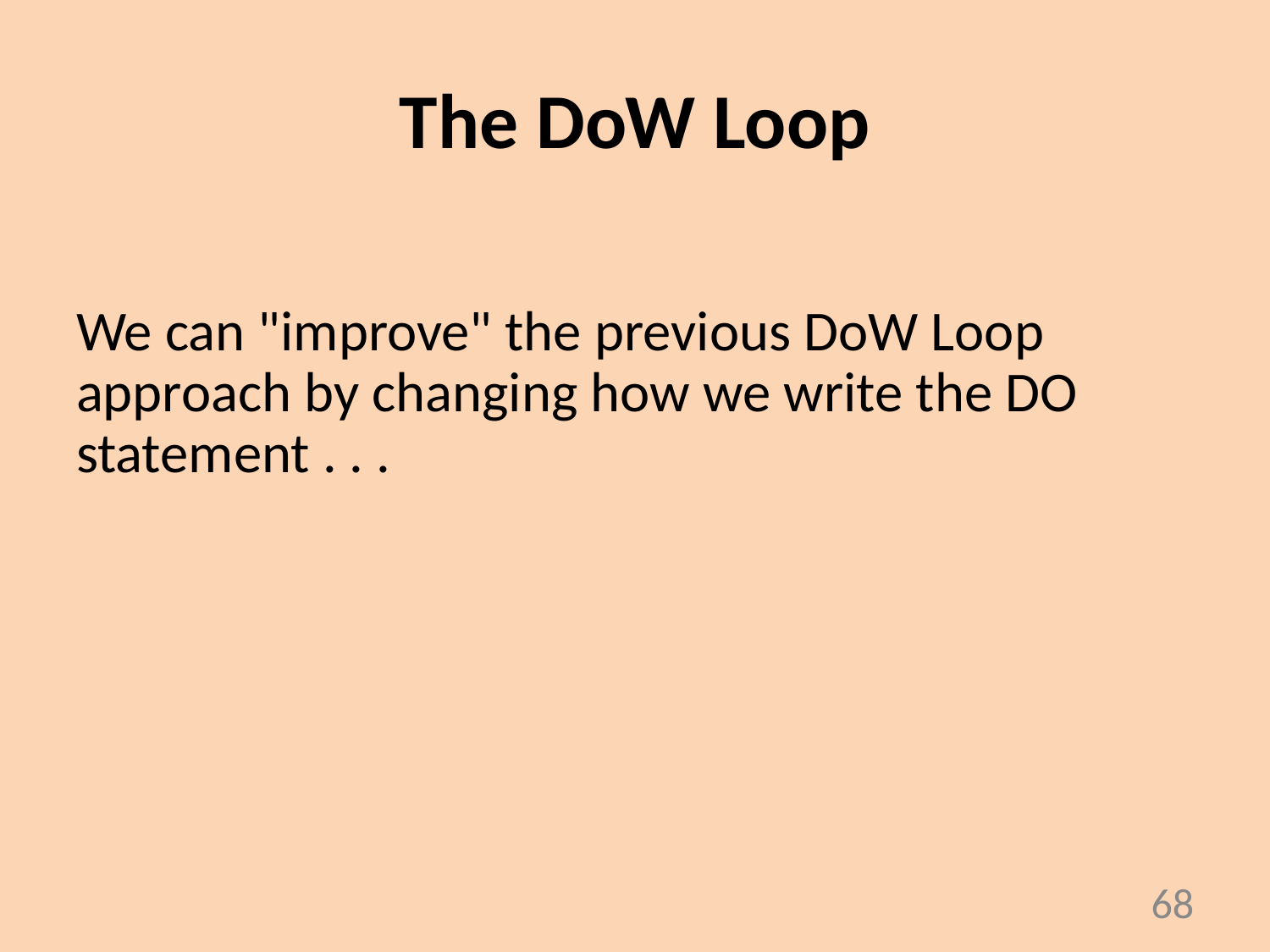

The DoW Loop
We can "improve" the previous DoW Loop approach by changing how we write the DO statement . . .
68